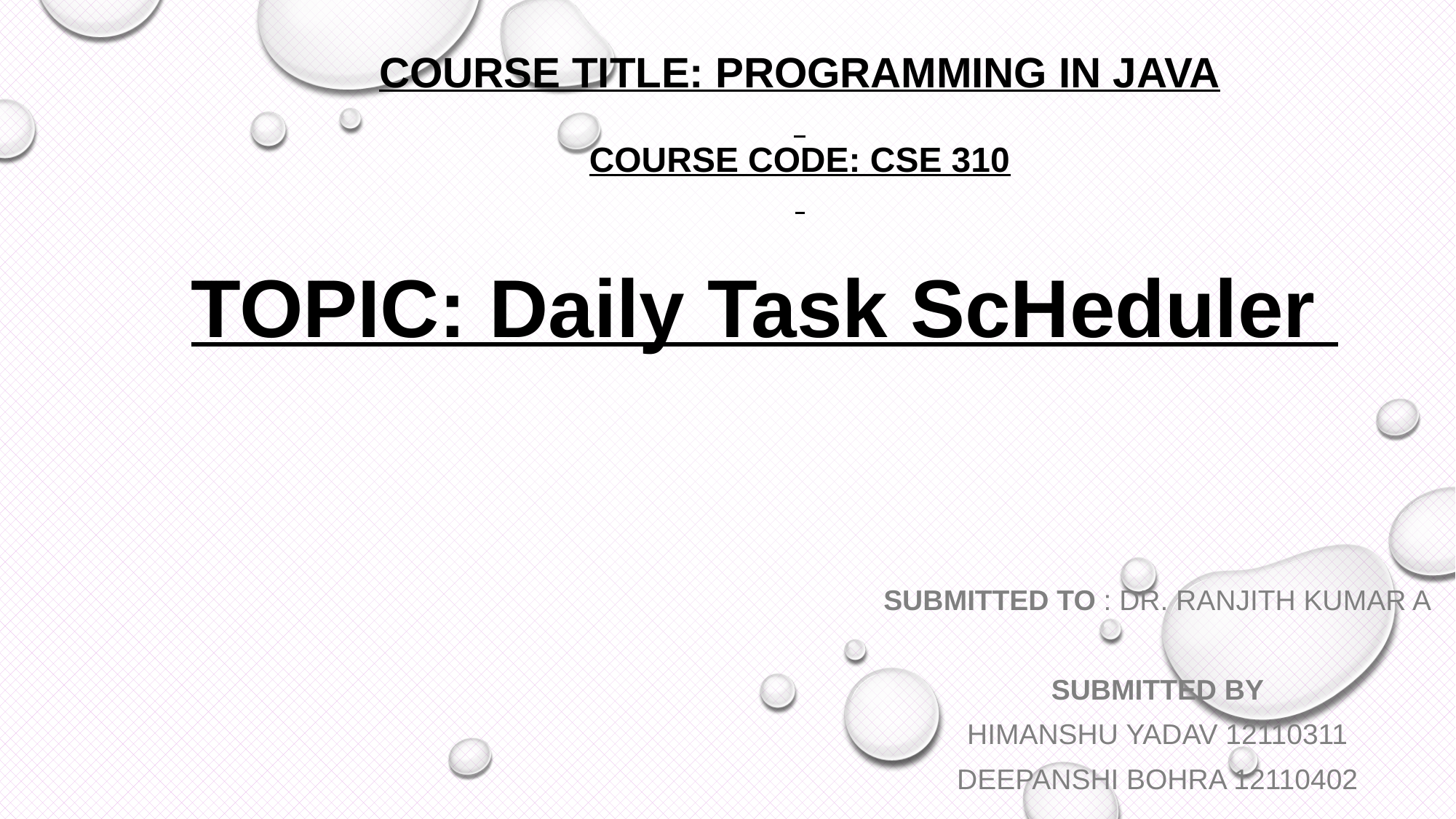

# Course Title: PROGRAMMING IN JAVA Course Code: CSE 310
TOPIC: Daily Task ScHeduler

Submitted to : Dr. Ranjith Kumar A

Submitted by
Himanshu yadav 12110311
Deepanshi Bohra 12110402